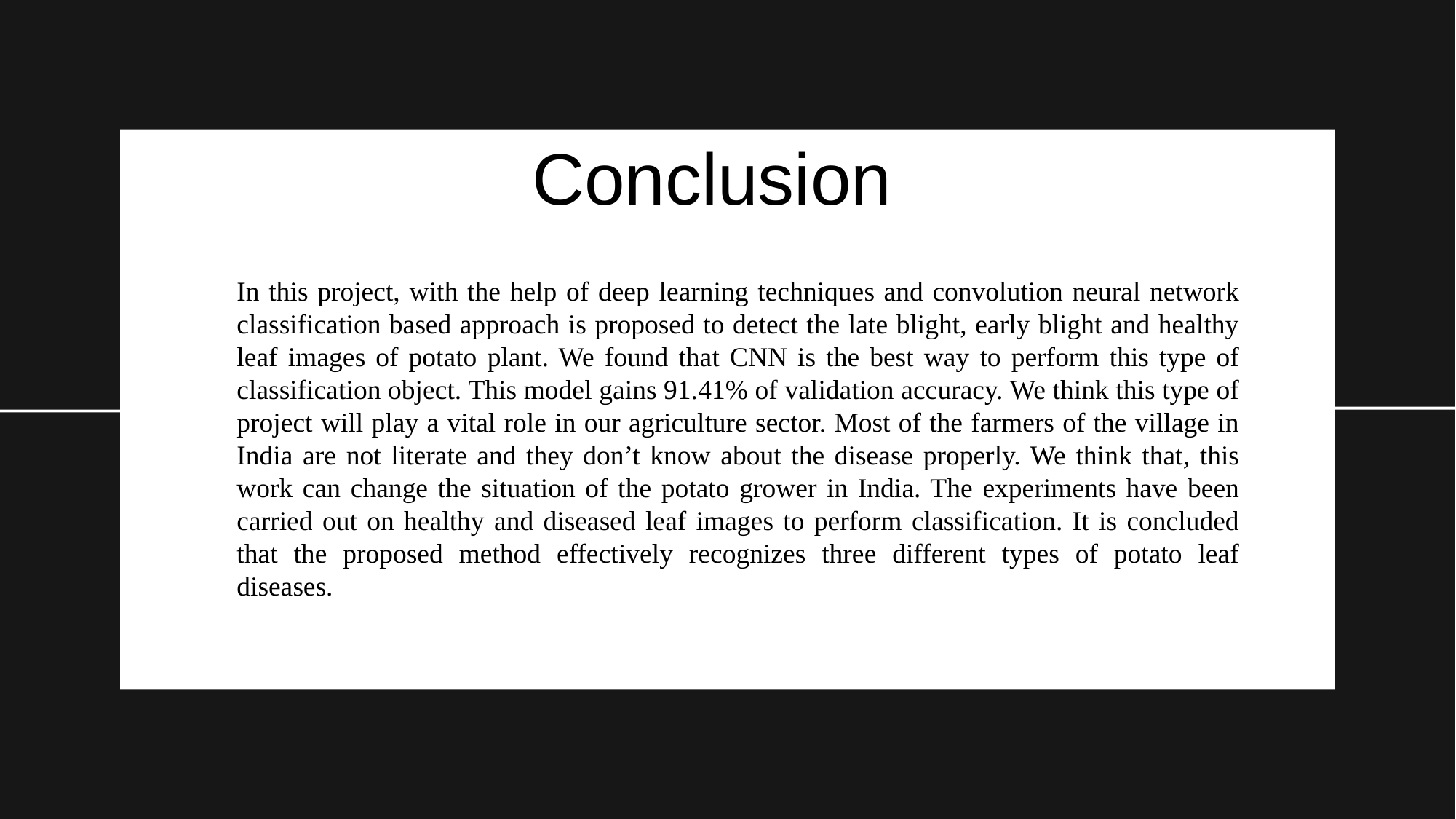

Conclusion
In this project, with the help of deep learning techniques and convolution neural network classification based approach is proposed to detect the late blight, early blight and healthy leaf images of potato plant. We found that CNN is the best way to perform this type of classification object. This model gains 91.41% of validation accuracy. We think this type of project will play a vital role in our agriculture sector. Most of the farmers of the village in India are not literate and they don’t know about the disease properly. We think that, this work can change the situation of the potato grower in India. The experiments have been carried out on healthy and diseased leaf images to perform classification. It is concluded that the proposed method effectively recognizes three different types of potato leaf diseases.